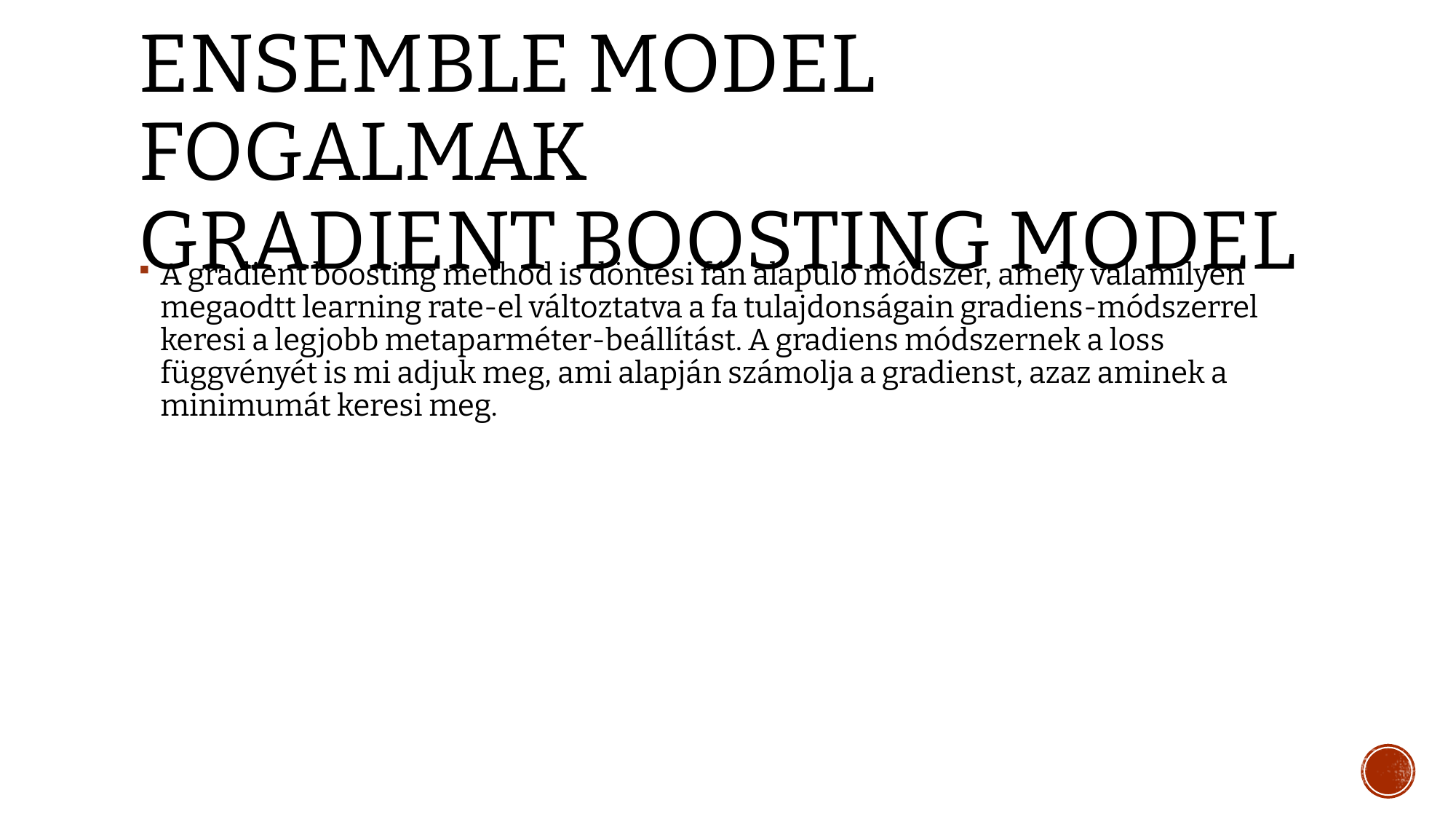

# ENSEMBLE model fogalmak gradient boosting model
A gradient boosting method is döntési fán alapuló módszer, amely valamilyen megaodtt learning rate-el változtatva a fa tulajdonságain gradiens-módszerrel keresi a legjobb metaparméter-beállítást. A gradiens módszernek a loss függvényét is mi adjuk meg, ami alapján számolja a gradienst, azaz aminek a minimumát keresi meg.